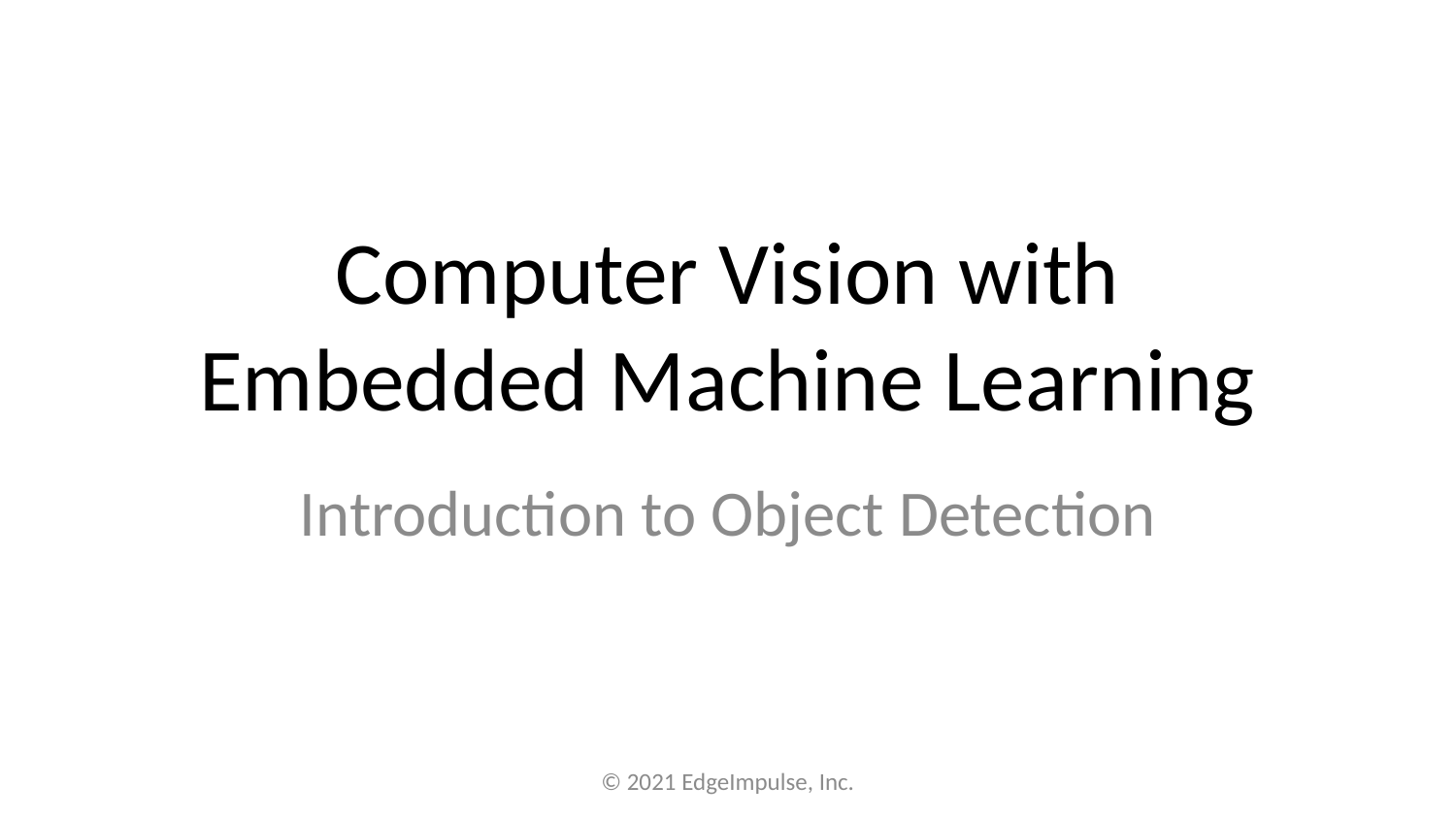

# Computer Vision with Embedded Machine Learning
Introduction to Object Detection
© 2021 EdgeImpulse, Inc.